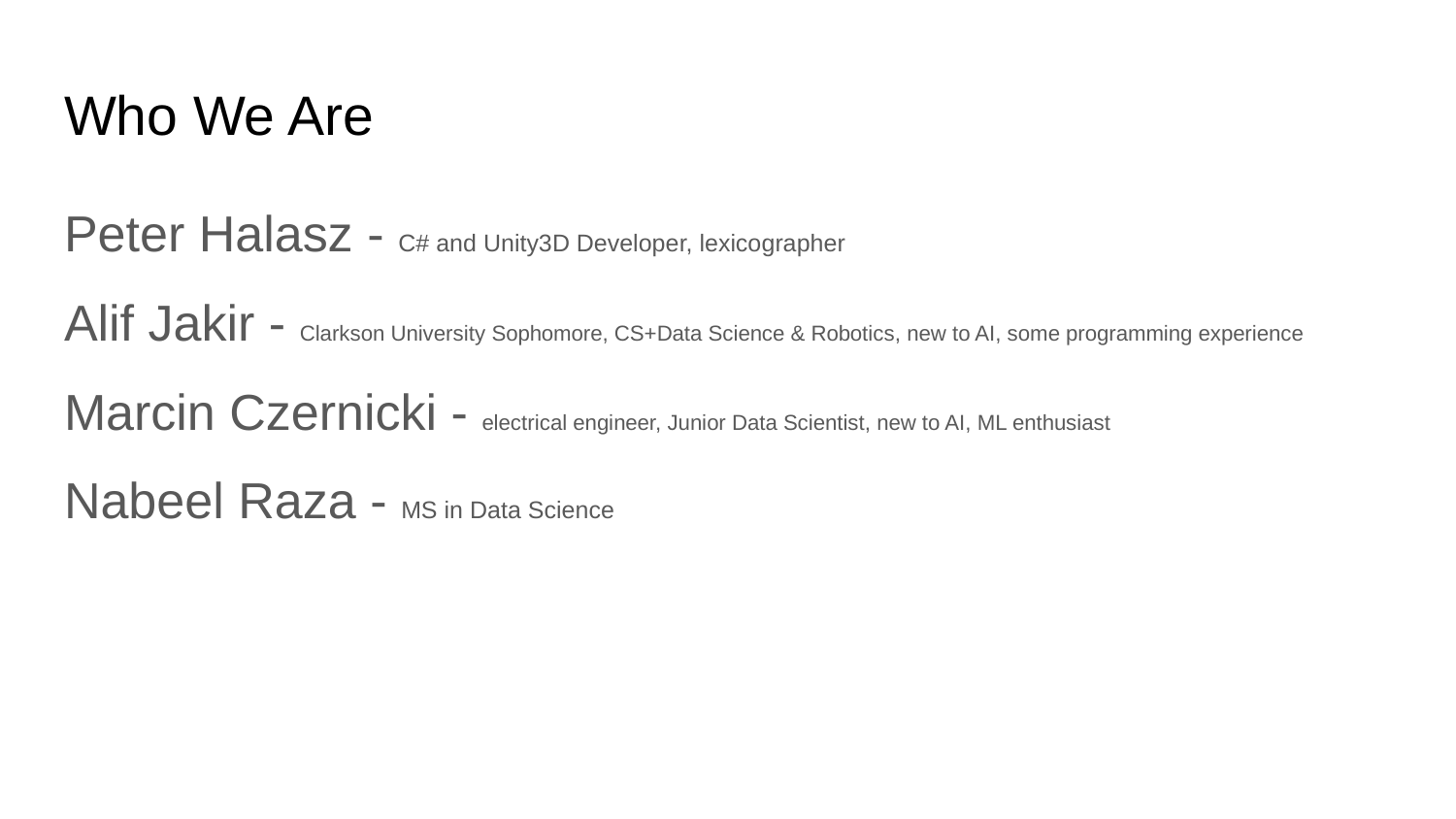

# Who We Are
Peter Halasz - C# and Unity3D Developer, lexicographer
Alif Jakir - Clarkson University Sophomore, CS+Data Science & Robotics, new to AI, some programming experience
Marcin Czernicki - electrical engineer, Junior Data Scientist, new to AI, ML enthusiast
Nabeel Raza - MS in Data Science